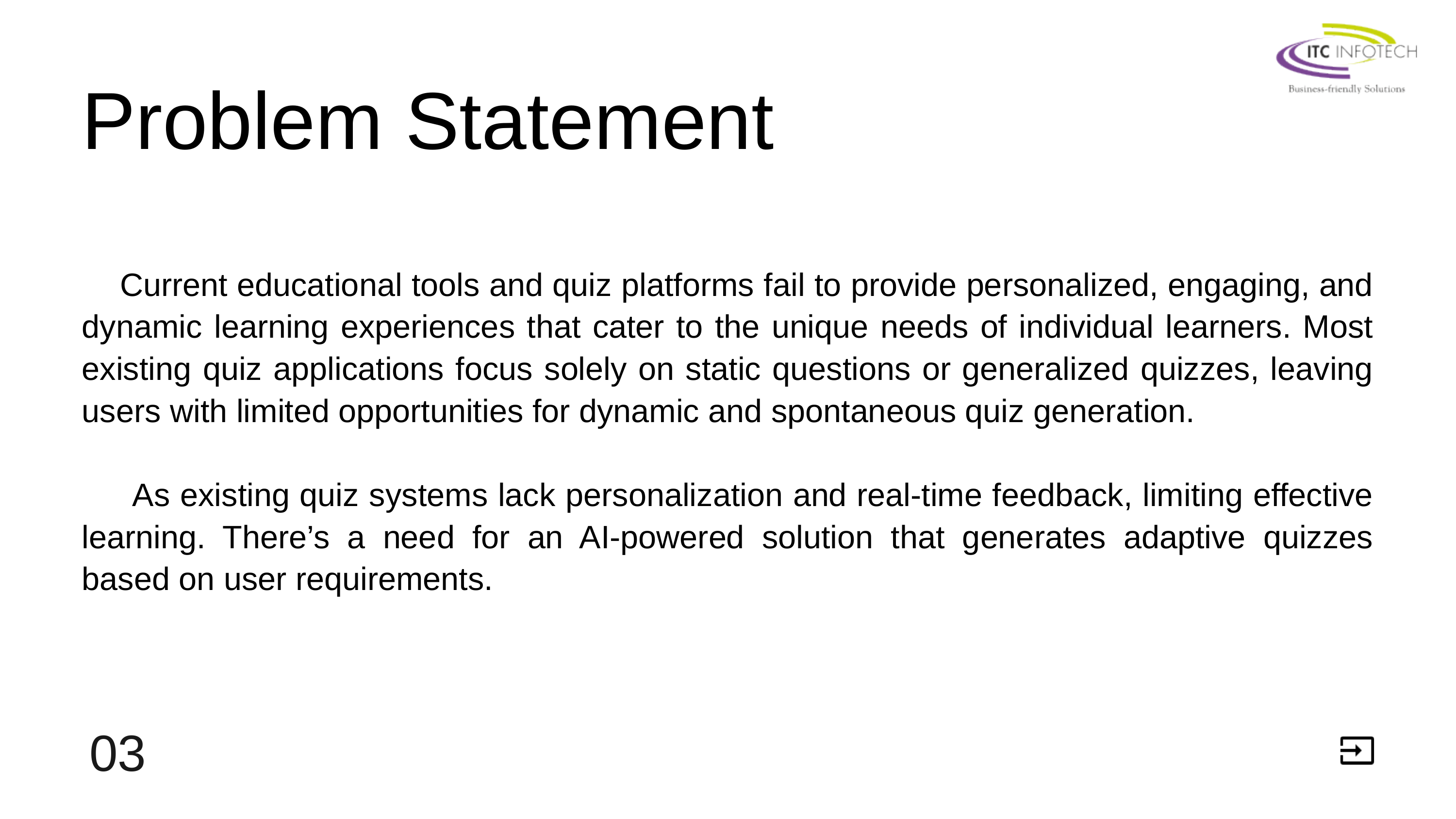

Problem Statement
    Current educational tools and quiz platforms fail to provide personalized, engaging, and dynamic learning experiences that cater to the unique needs of individual learners. Most existing quiz applications focus solely on static questions or generalized quizzes, leaving users with limited opportunities for dynamic and spontaneous quiz generation.

     As existing quiz systems lack personalization and real-time feedback, limiting effective learning. There’s a need for an AI-powered solution that generates adaptive quizzes based on user requirements.
03